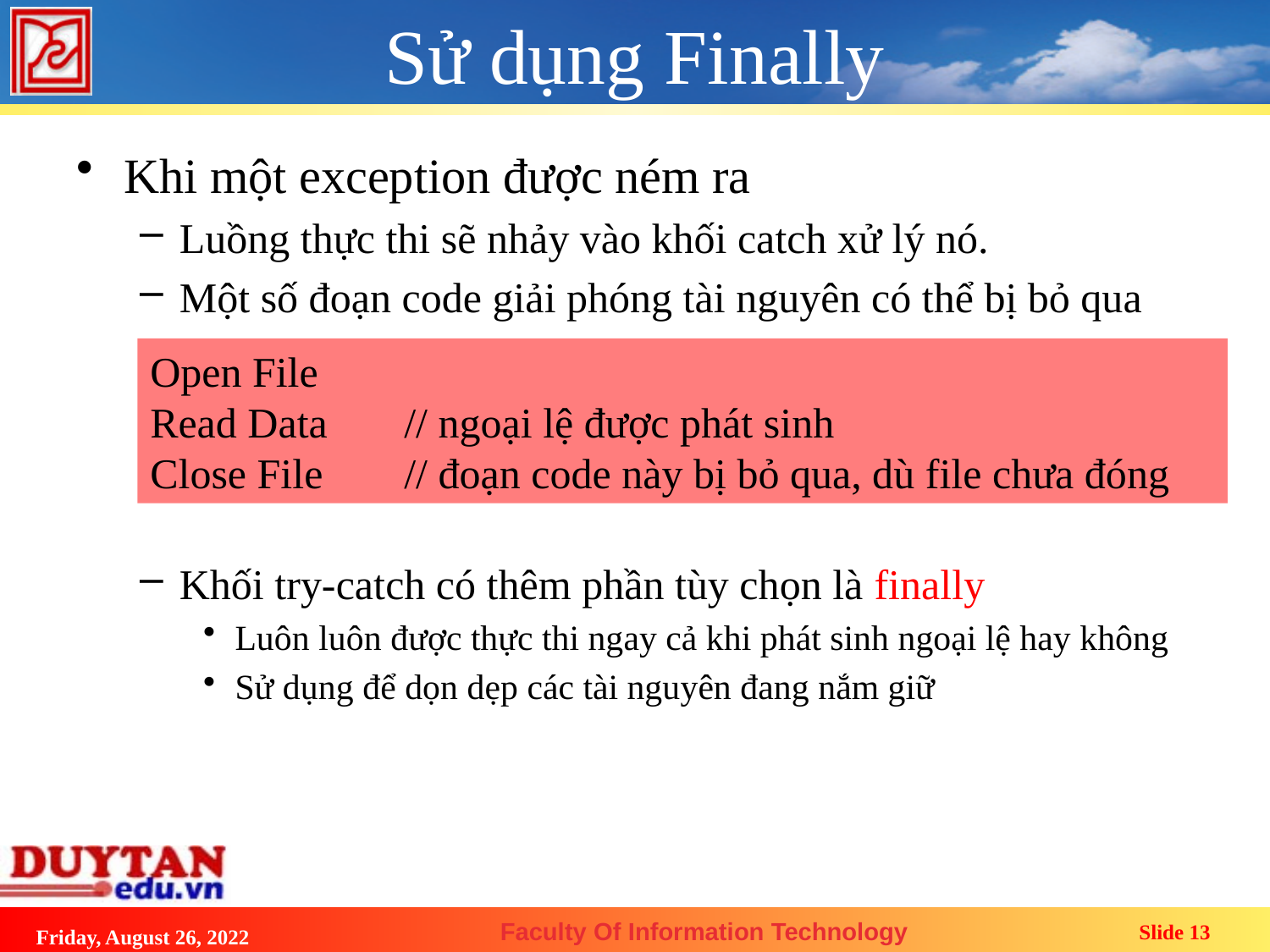

# Sử dụng Finally
Khi một exception được ném ra
Luồng thực thi sẽ nhảy vào khối catch xử lý nó.
Một số đoạn code giải phóng tài nguyên có thể bị bỏ qua

Khối try-catch có thêm phần tùy chọn là finally
Luôn luôn được thực thi ngay cả khi phát sinh ngoại lệ hay không
Sử dụng để dọn dẹp các tài nguyên đang nắm giữ
Open File
Read Data 	// ngoại lệ được phát sinh
Close File 	// đoạn code này bị bỏ qua, dù file chưa đóng